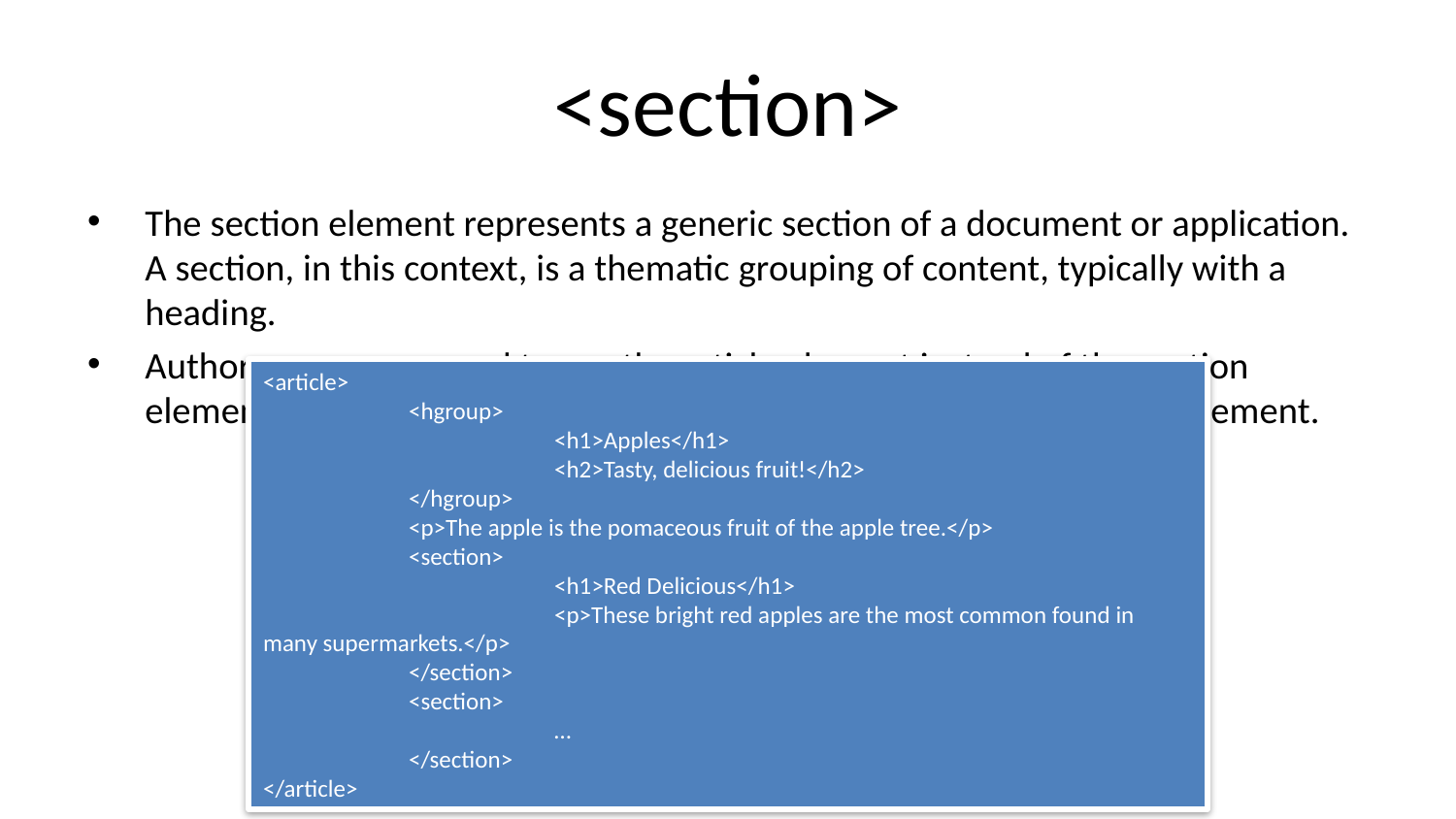

# <section>
The section element represents a generic section of a document or application. A section, in this context, is a thematic grouping of content, typically with a heading.
Authors are encouraged to use the article element instead of the section element when it would make sense to syndicate the contents of the element.
<article>
	<hgroup>
		<h1>Apples</h1>
		<h2>Tasty, delicious fruit!</h2>
	</hgroup>
	<p>The apple is the pomaceous fruit of the apple tree.</p>
	<section>
		<h1>Red Delicious</h1>
		<p>These bright red apples are the most common found in many supermarkets.</p>
	</section>
	<section>
		…
	</section>
</article>